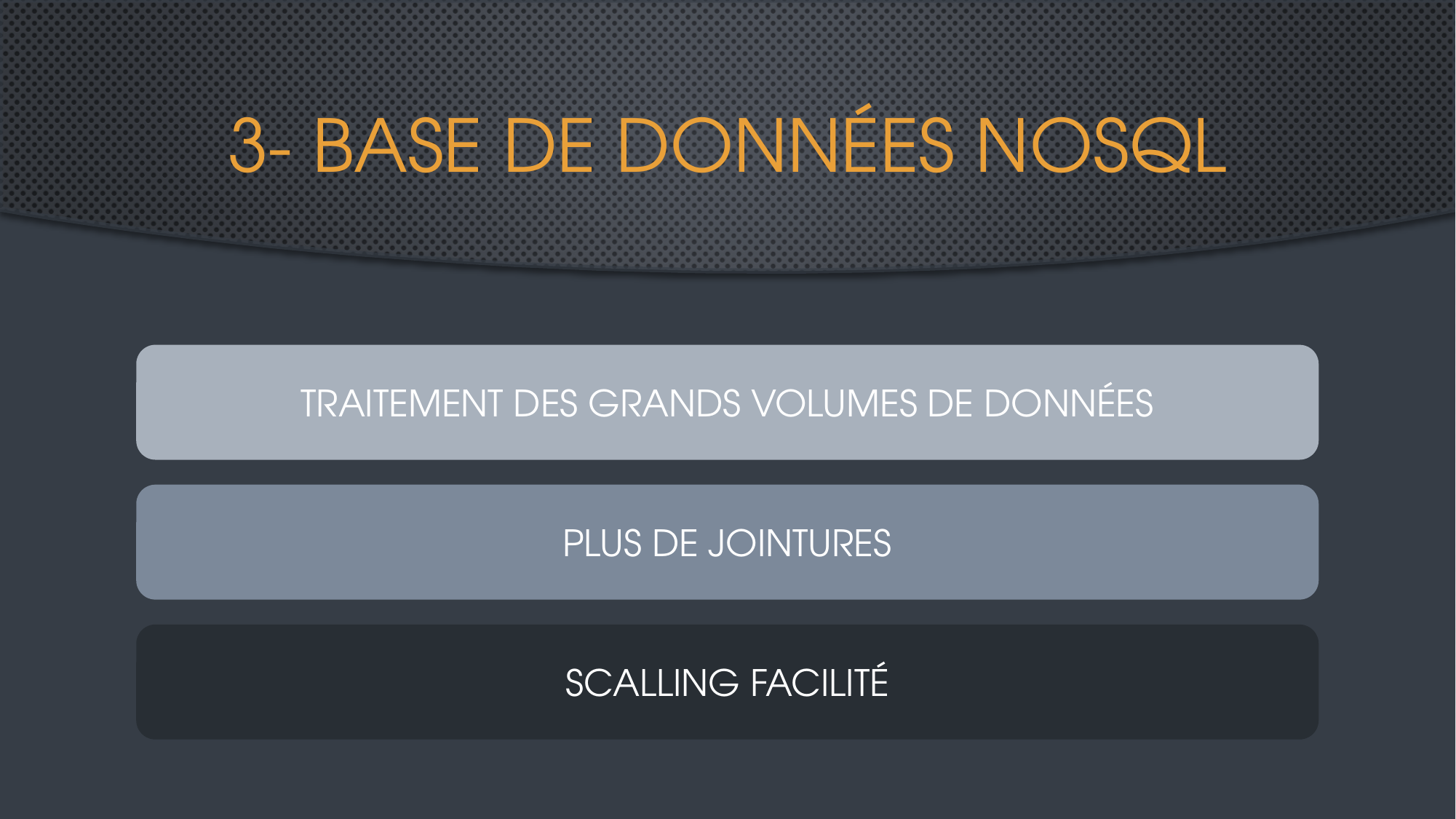

# 3- Base de données nosql
TRAITEMENT DES GRANDS VOLUMES DE DONNÉES
PLUS DE JOINTURES
SCALLING FACILITÉ